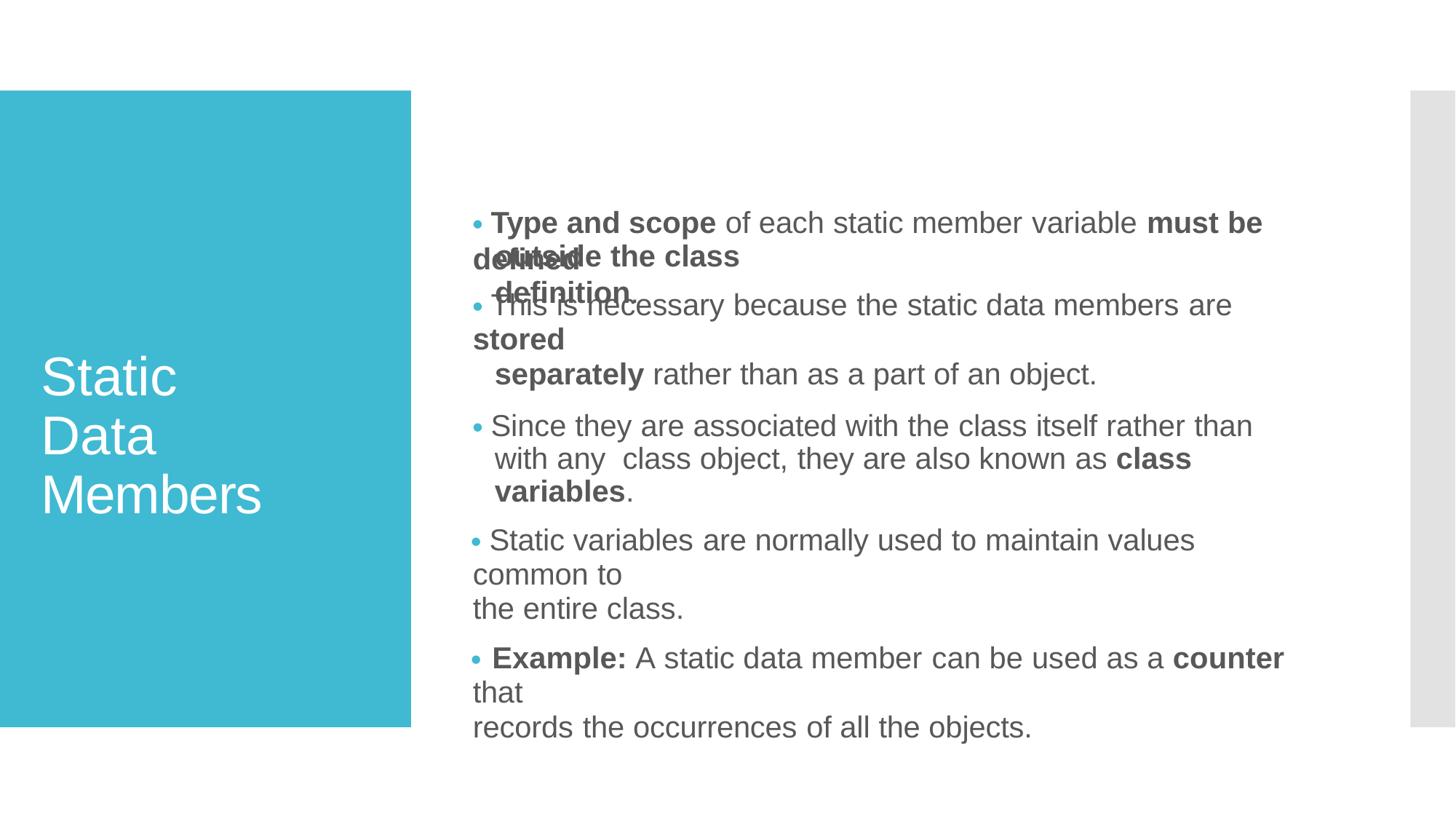

🞄 Type and scope of each static member variable must be defined
# outside the class definition.
🞄 This is necessary because the static data members are stored
separately rather than as a part of an object.
🞄 Since they are associated with the class itself rather than with any  class object, they are also known as class variables.
🞄 Static variables are normally used to maintain values common to
the entire class.
🞄 Example: A static data member can be used as a counter that
records the occurrences of all the objects.
Static Data  Members